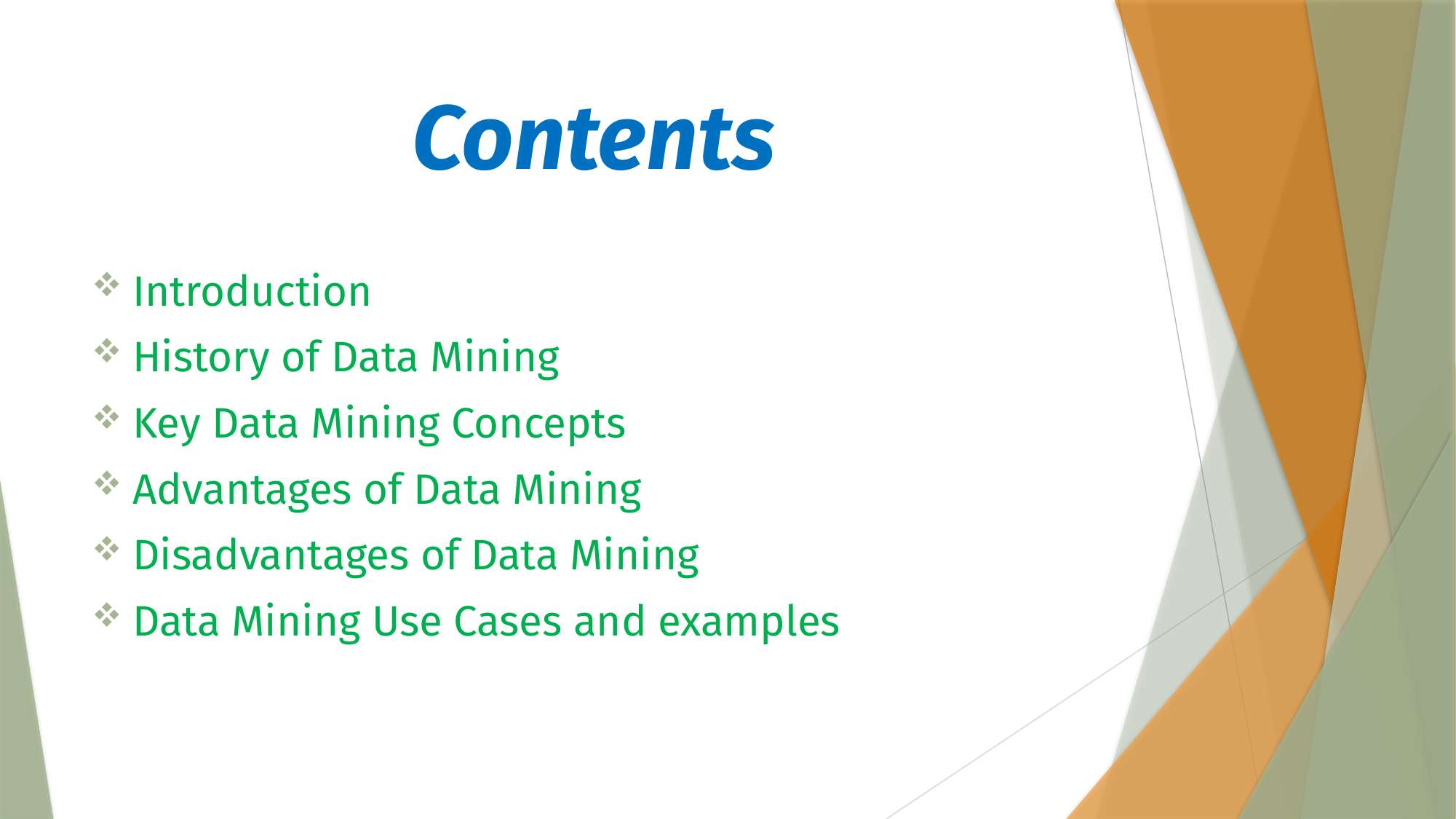

# Contents
Introduction
History of Data Mining
Key Data Mining Concepts
Advantages of Data Mining
Disadvantages of Data Mining
Data Mining Use Cases and examples